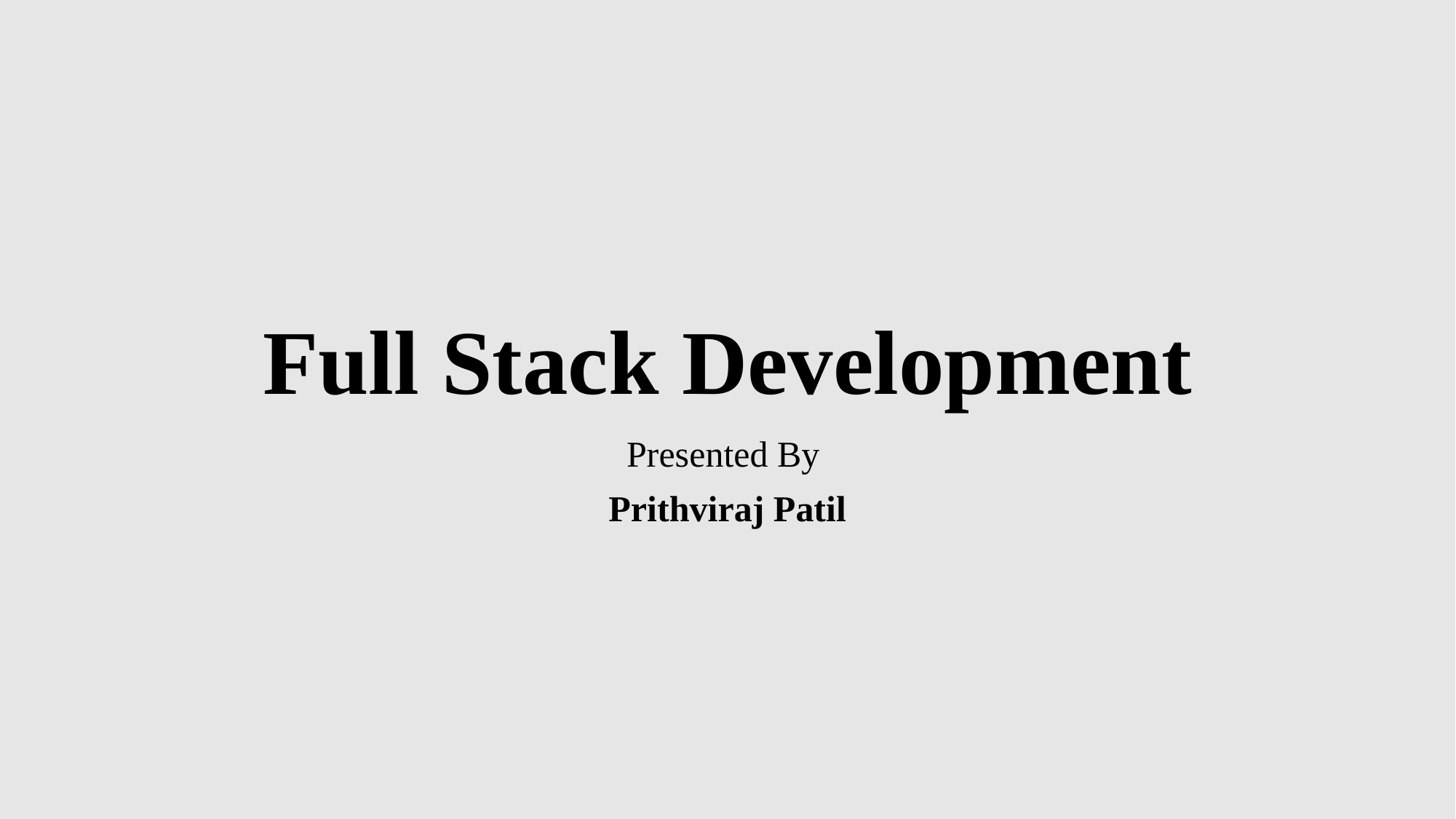

# Full Stack Development
Presented By
Prithviraj Patil